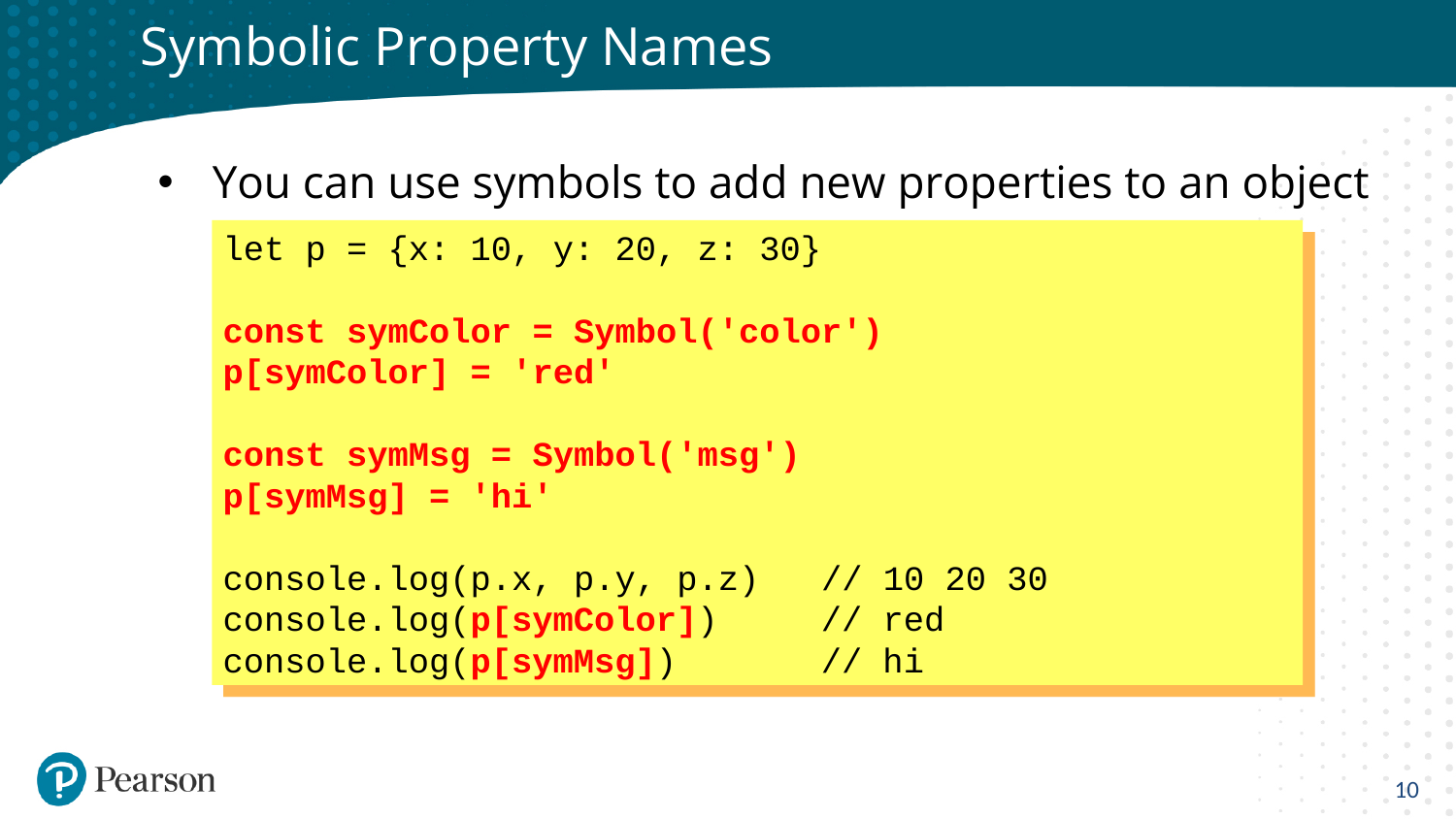

# Symbolic Property Names
You can use symbols to add new properties to an object
let p = {x: 10, y: 20, z: 30}

const symColor = Symbol('color')
p[symColor] = 'red'

const symMsg = Symbol('msg')
p[symMsg] = 'hi'

console.log(p.x, p.y, p.z)   // 10 20 30
console.log(p[symColor])     // red
console.log(p[symMsg])       // hi
10